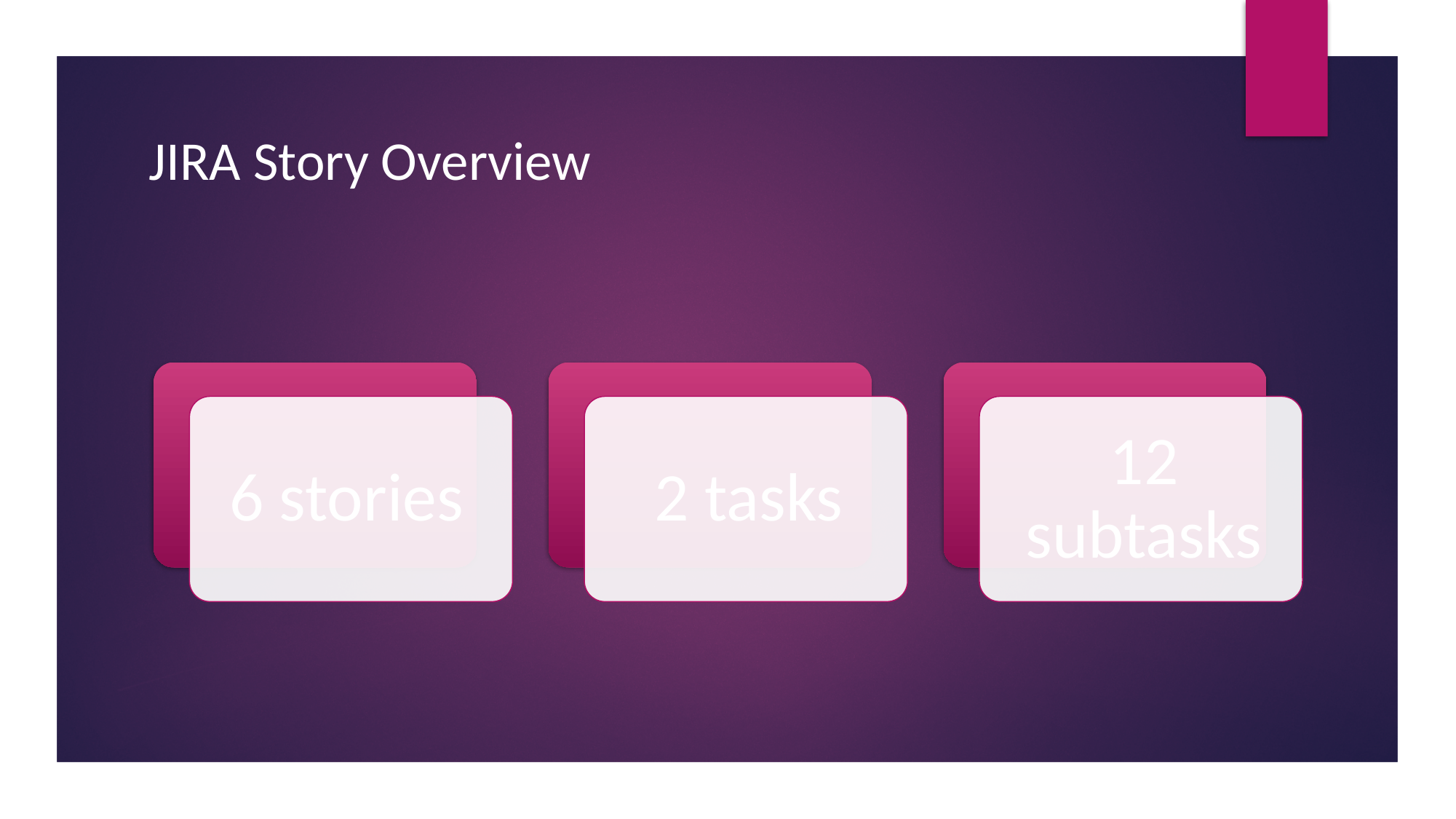

# JIRA Story Overview
6 stories
2 tasks
12 subtasks